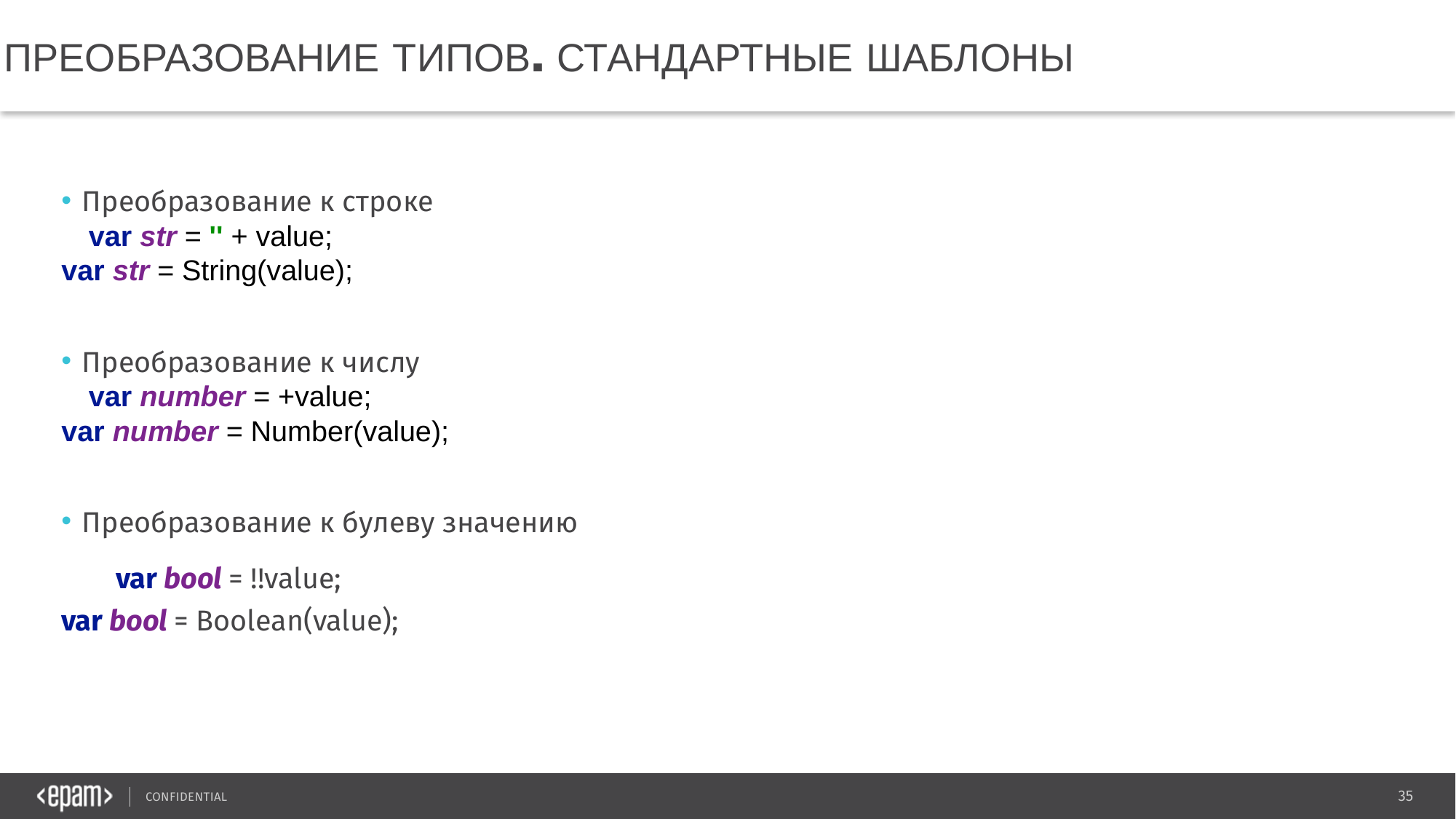

Преобразование типов. Стандартные шаблоны
Преобразование к строке
var str = '' + value;
var str = String(value);

Преобразование к числу
var number = +value;
var number = Number(value);

Преобразование к булеву значению
var bool = !!value;
var bool = Boolean(value);
35